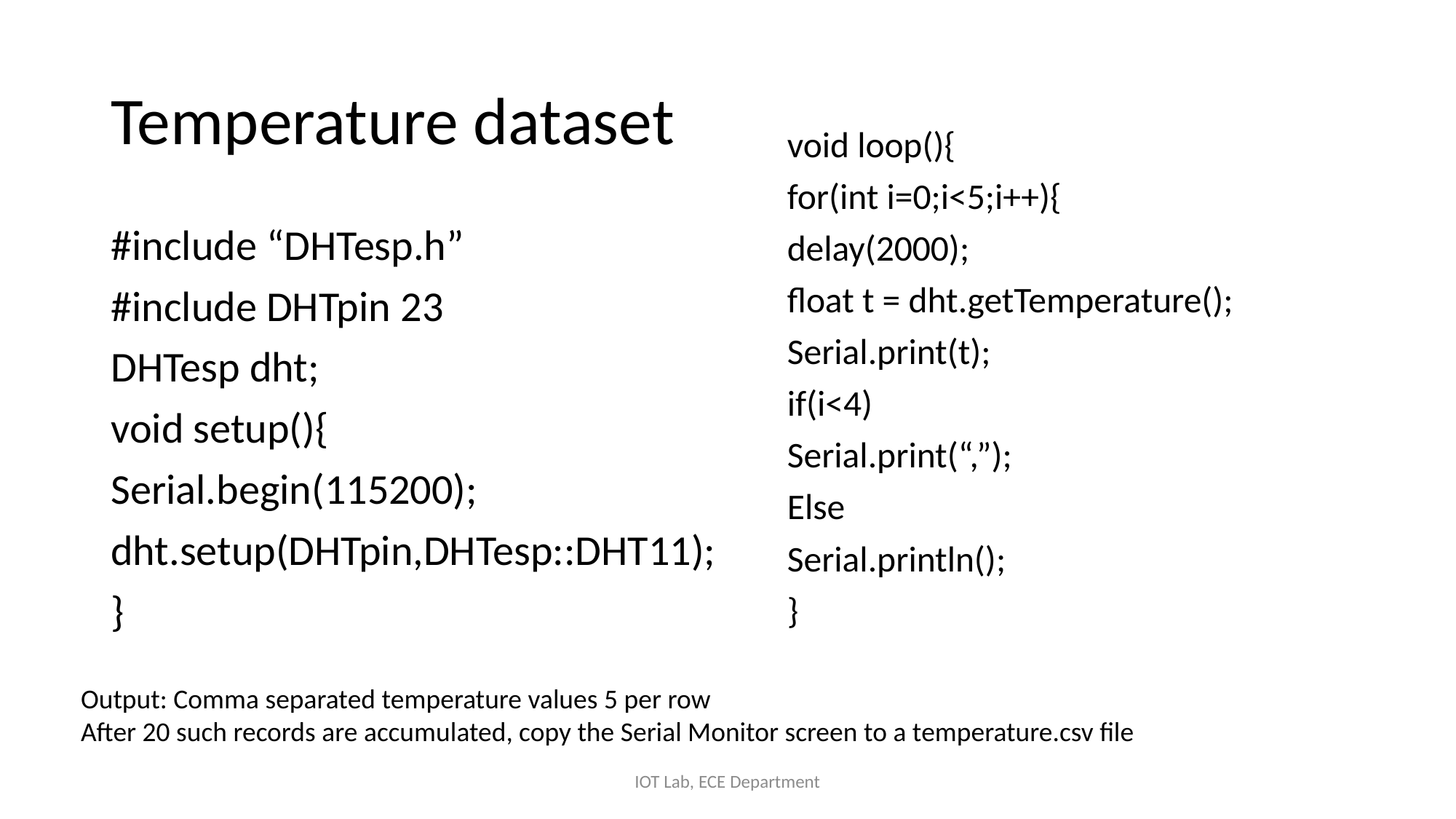

# Temperature dataset
void loop(){
for(int i=0;i<5;i++){
delay(2000);
float t = dht.getTemperature();
Serial.print(t);
if(i<4)
Serial.print(“,”);
Else
Serial.println();
}

#include “DHTesp.h”
#include DHTpin 23
DHTesp dht;
void setup(){
Serial.begin(115200);
dht.setup(DHTpin,DHTesp::DHT11);
}

Output: Comma separated temperature values 5 per row
After 20 such records are accumulated, copy the Serial Monitor screen to a temperature.csv file
IOT Lab, ECE Department